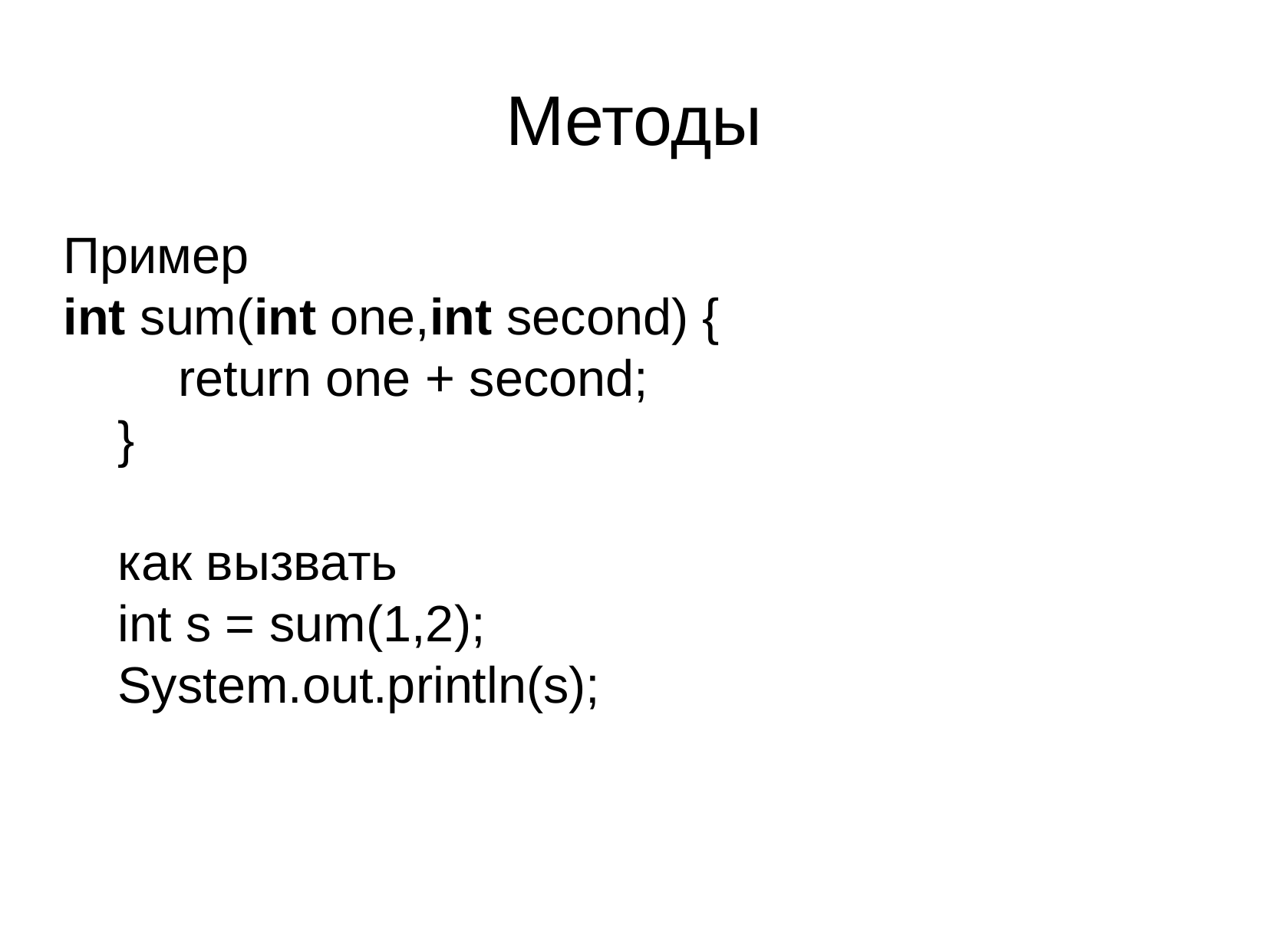

Методы
Пример
int sum(int one,int second) {
	return one + second;
}

как вызвать
int s = sum(1,2);
System.out.println(s);